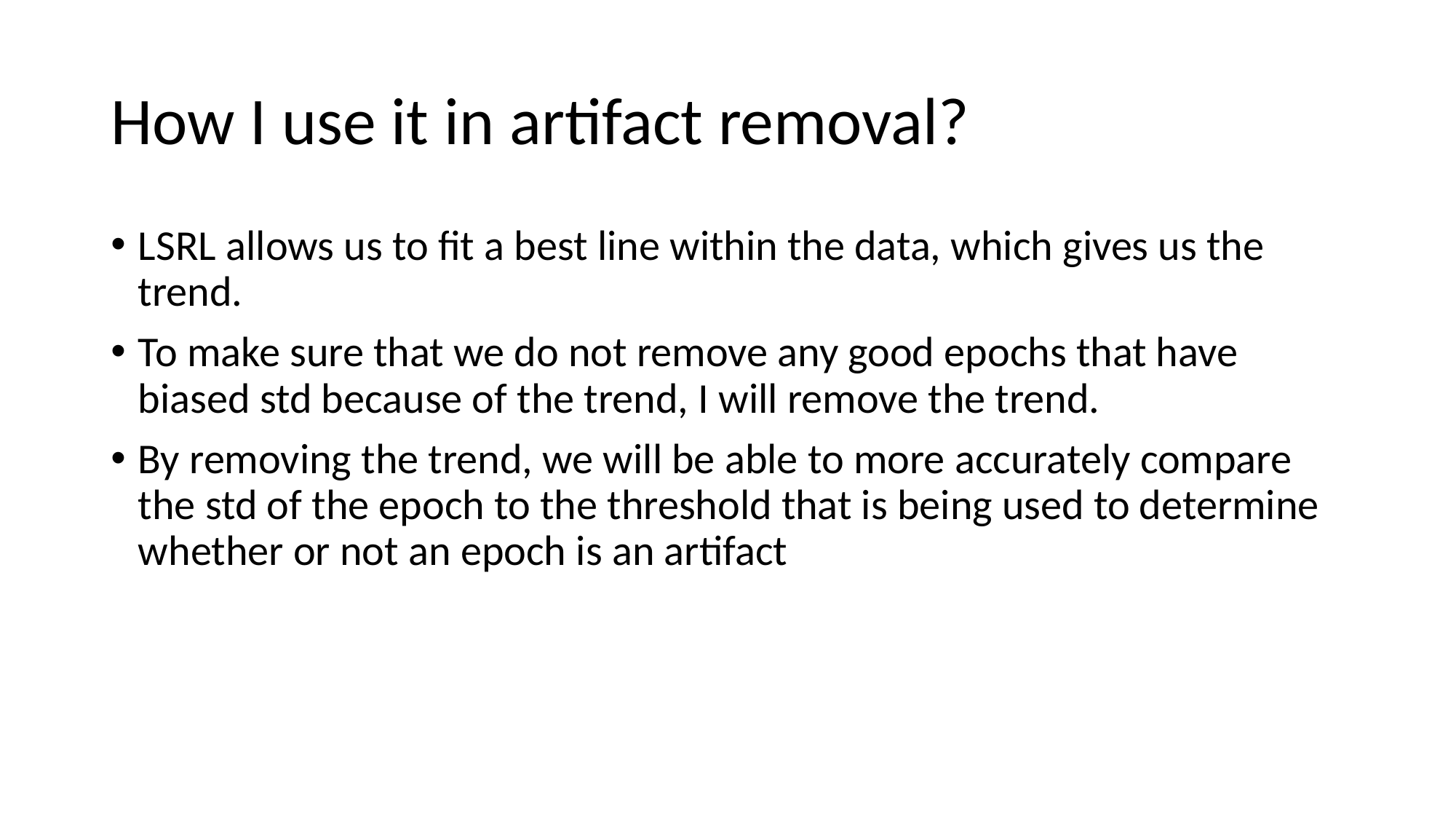

# How I use it in artifact removal?
LSRL allows us to fit a best line within the data, which gives us the trend.
To make sure that we do not remove any good epochs that have biased std because of the trend, I will remove the trend.
By removing the trend, we will be able to more accurately compare the std of the epoch to the threshold that is being used to determine whether or not an epoch is an artifact